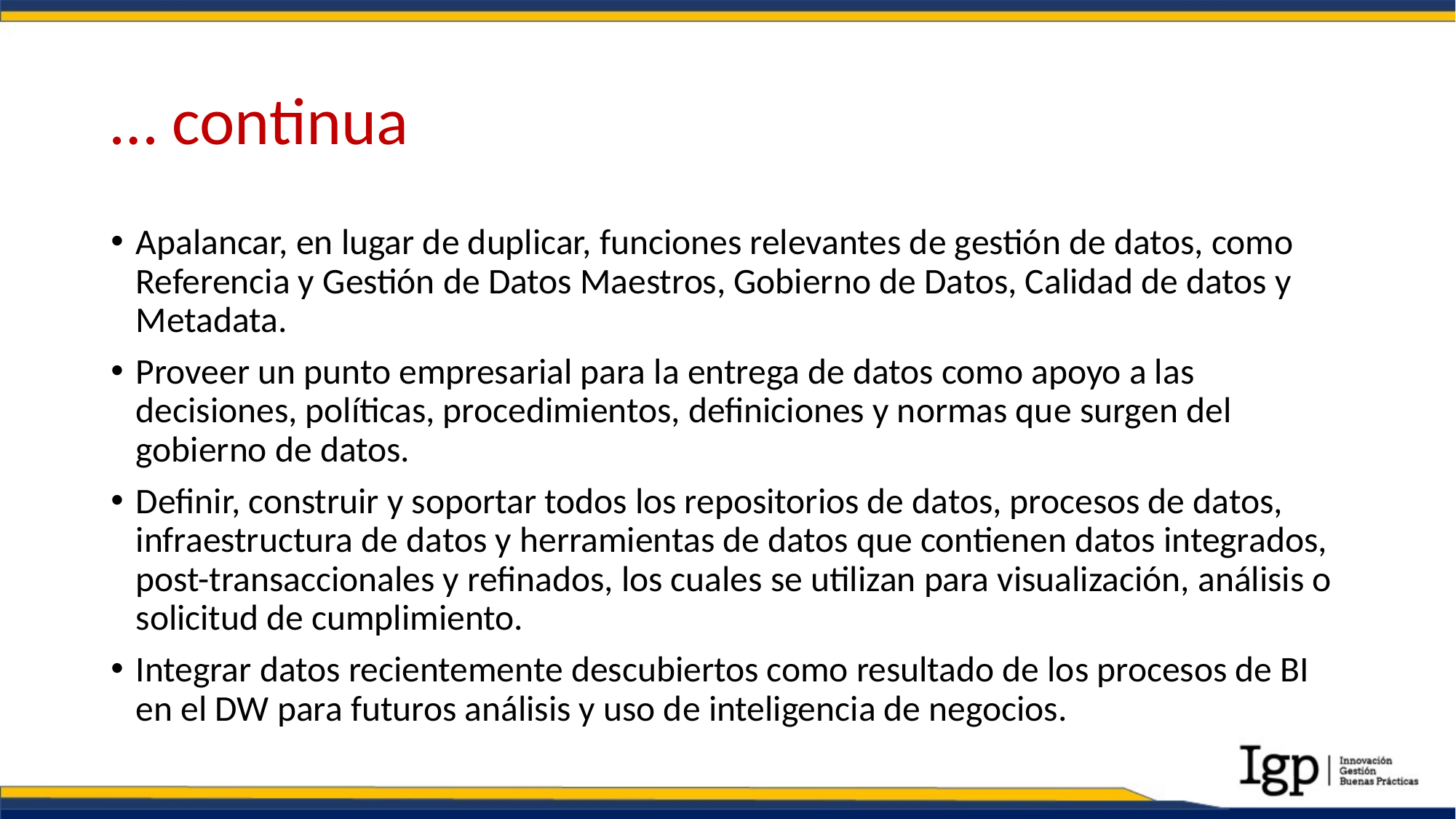

# … continua
Apalancar, en lugar de duplicar, funciones relevantes de gestión de datos, como Referencia y Gestión de Datos Maestros, Gobierno de Datos, Calidad de datos y Metadata.
Proveer un punto empresarial para la entrega de datos como apoyo a las decisiones, políticas, procedimientos, definiciones y normas que surgen del gobierno de datos.
Definir, construir y soportar todos los repositorios de datos, procesos de datos, infraestructura de datos y herramientas de datos que contienen datos integrados, post-transaccionales y refinados, los cuales se utilizan para visualización, análisis o solicitud de cumplimiento.
Integrar datos recientemente descubiertos como resultado de los procesos de BI en el DW para futuros análisis y uso de inteligencia de negocios.